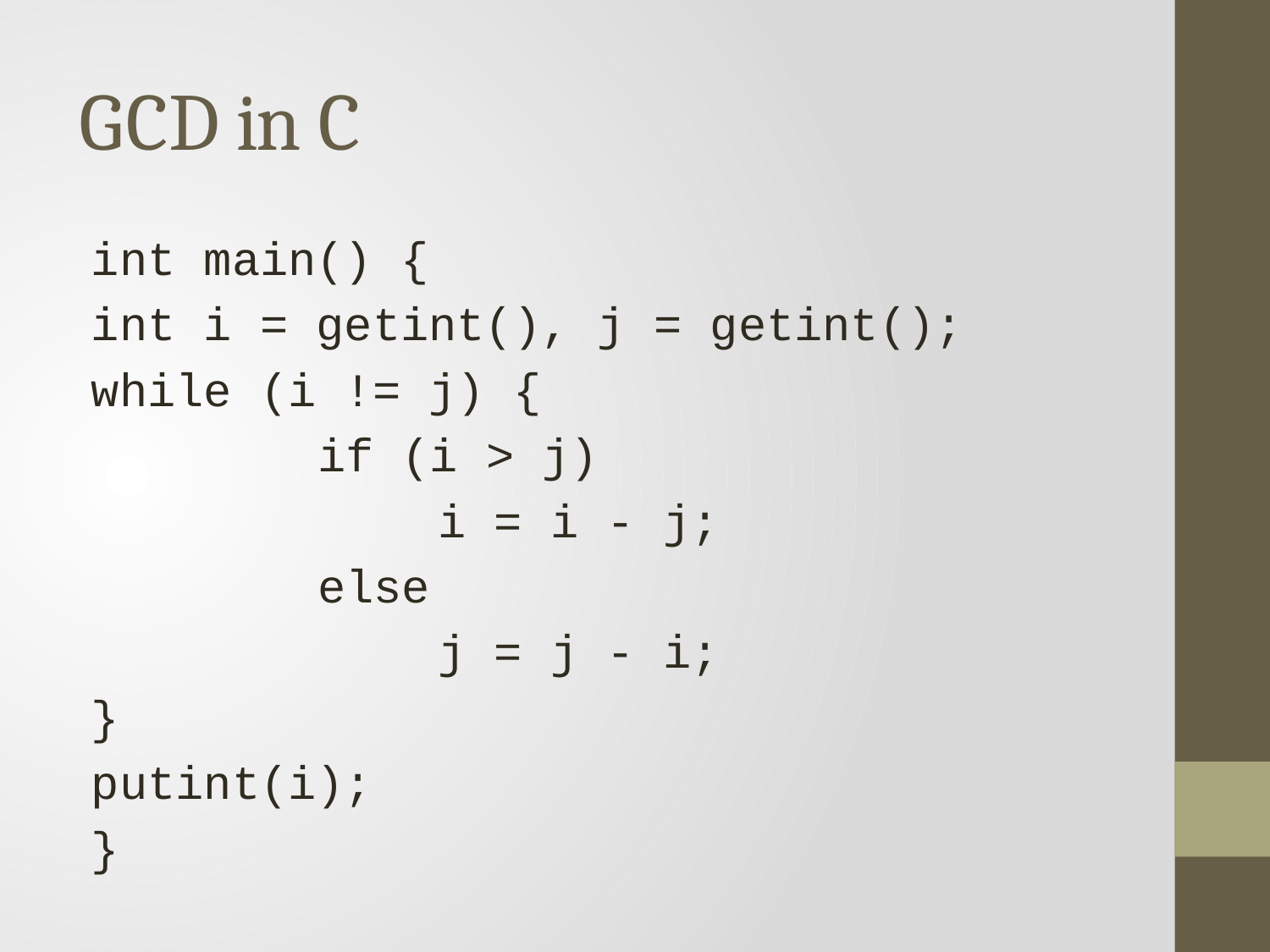

# GCD in C
int main() {
	int i = getint(), j = getint();
	while (i != j) {
		if (i > j)
			i = i - j;
		else
			j = j - i;
	}
	putint(i);
}